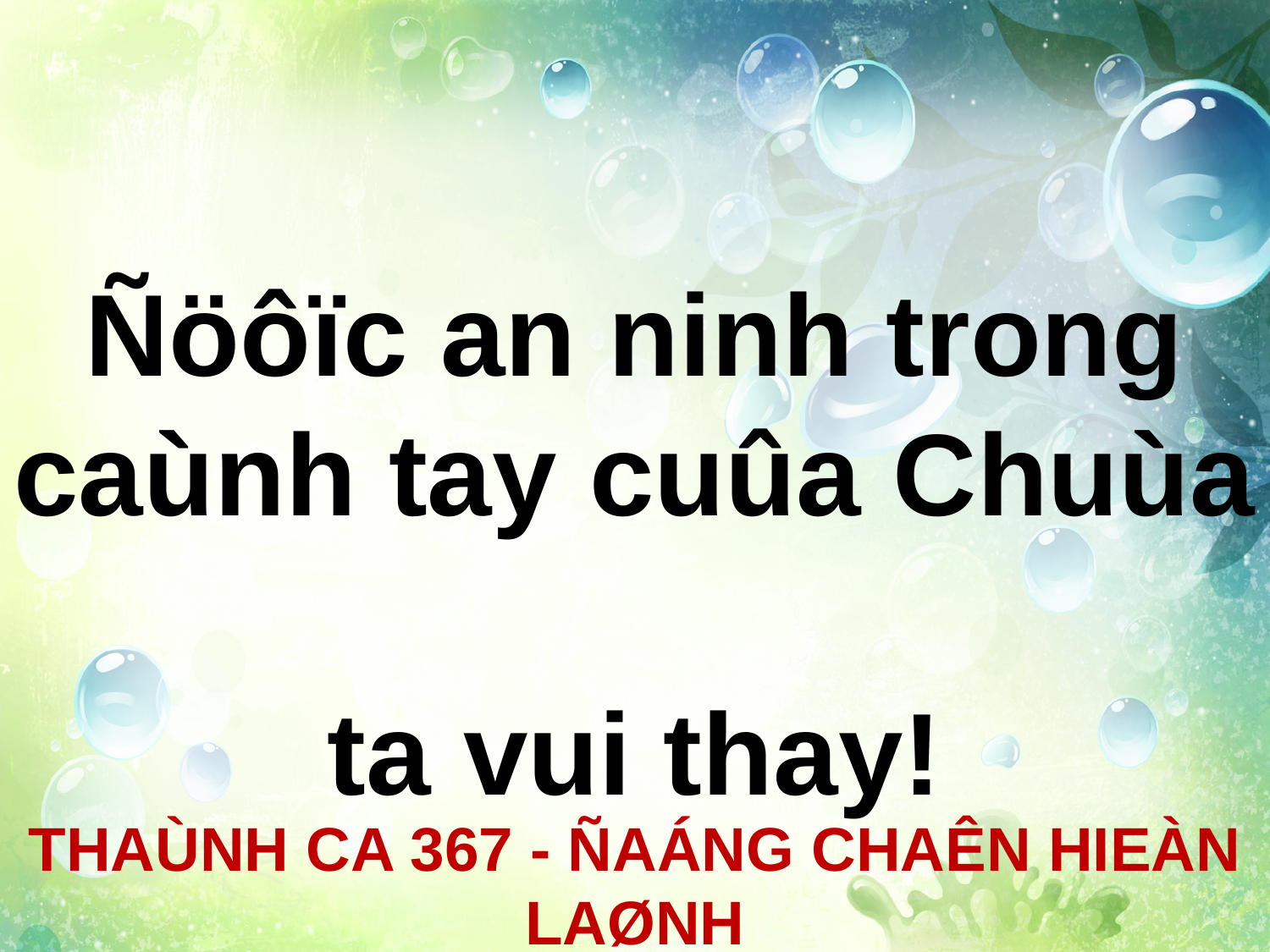

Ñöôïc an ninh trong caùnh tay cuûa Chuùa
ta vui thay!
THAÙNH CA 367 - ÑAÁNG CHAÊN HIEÀN LAØNH